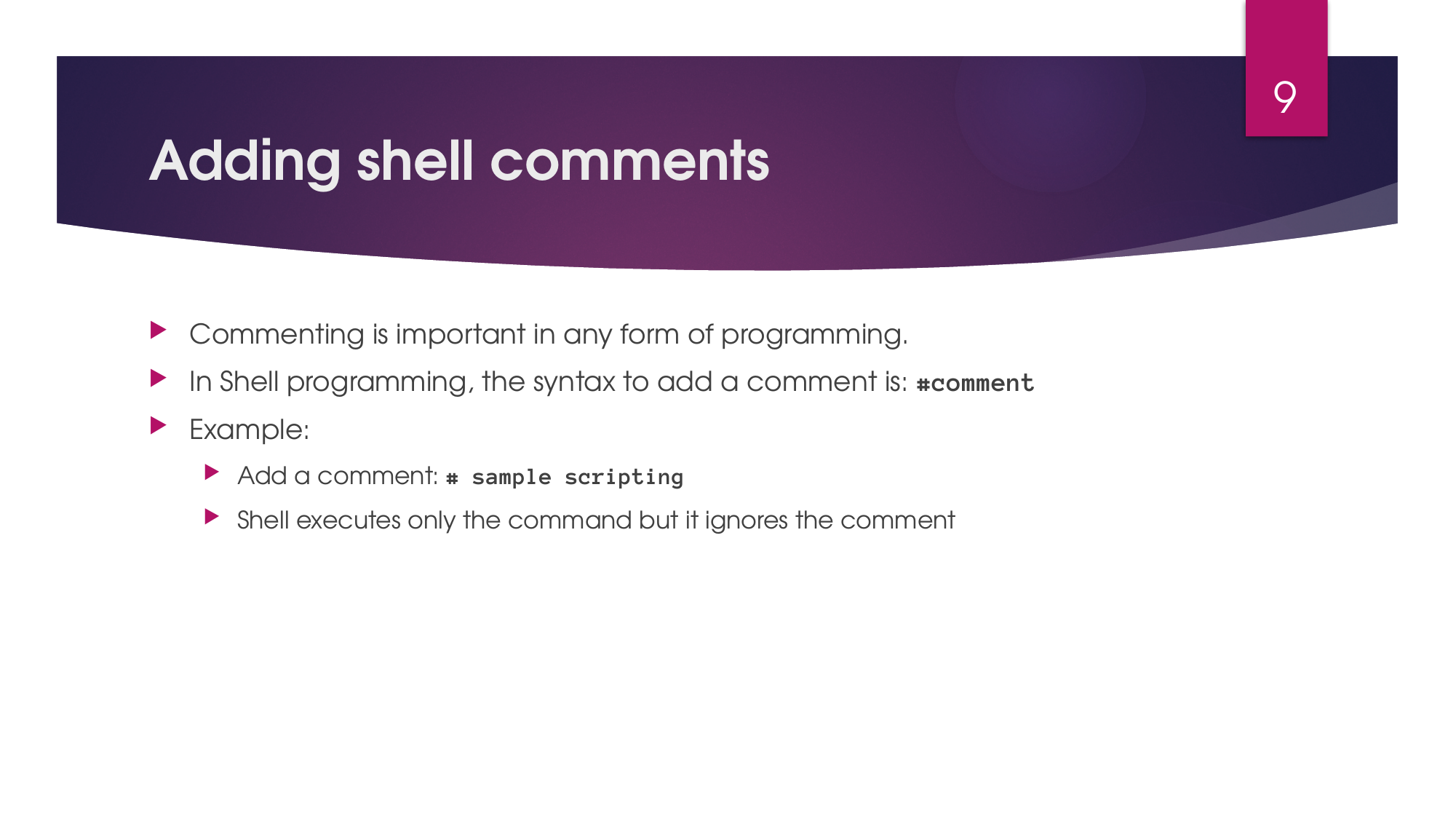

9
# Adding shell comments
Commenting is important in any form of programming.
In Shell programming, the syntax to add a comment is: #comment
Example:
Add a comment: # sample scripting
Shell executes only the command but it ignores the comment